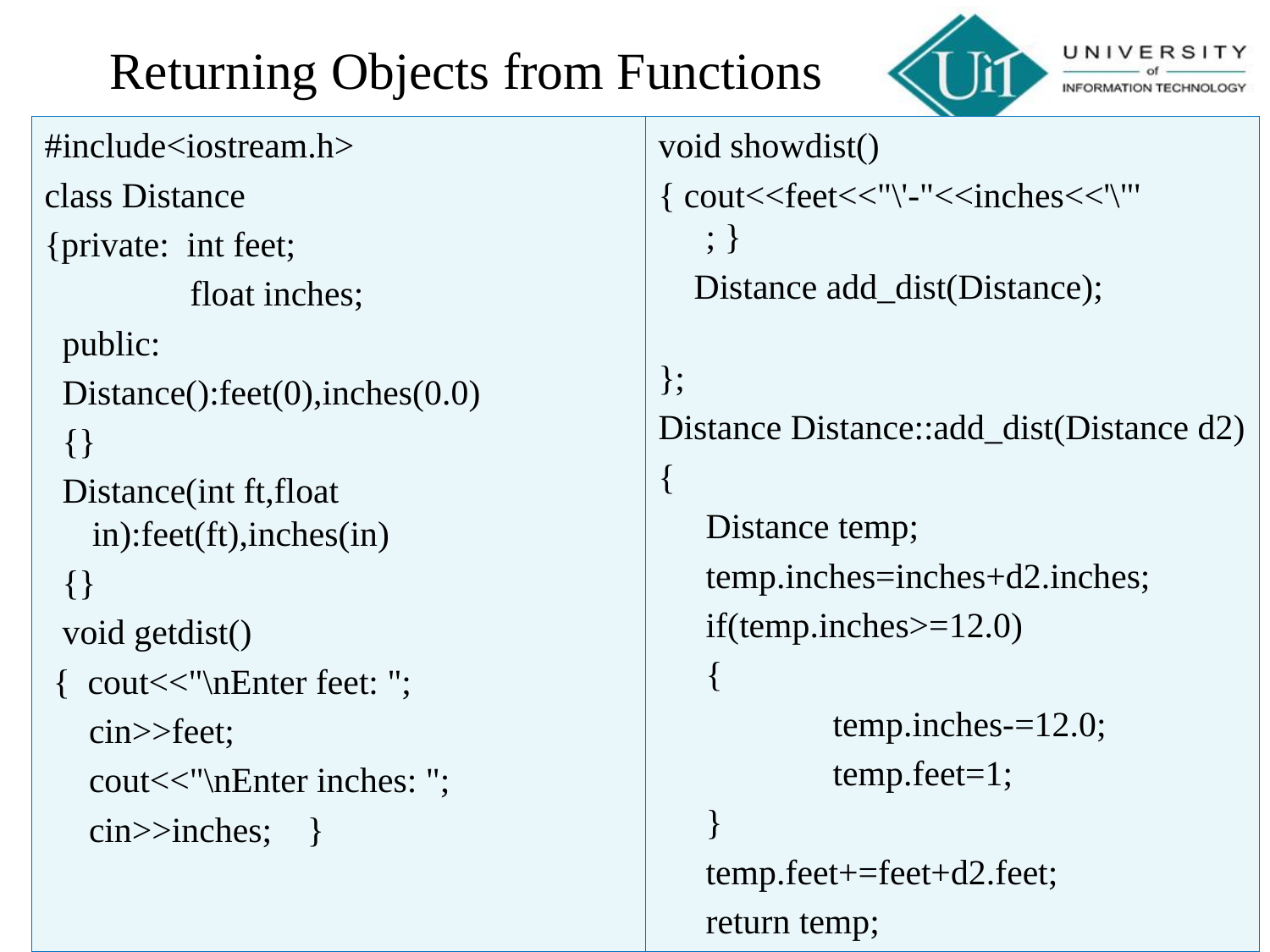

# Returning Objects from Functions
#include<iostream.h>
class Distance
{private:  int feet;
	           float inches;
  public:
  Distance():feet(0),inches(0.0)
  {}
  Distance(int ft,float in):feet(ft),inches(in)
  {}
  void getdist()
 {  cout<<"\nEnter feet: ";
     cin>>feet;
     cout<<"\nEnter inches: ";
     cin>>inches;    }
void showdist()
{ cout<<feet<<"\'-"<<inches<<'\"'	; }
    Distance add_dist(Distance);
};
Distance Distance::add_dist(Distance d2)
{
	Distance temp;
	temp.inches=inches+d2.inches;
	if(temp.inches>=12.0)
	{
		temp.inches-=12.0;
		temp.feet=1;
	}
	temp.feet+=feet+d2.feet;
	return temp;
}
*******Faculty of Computer Science*******